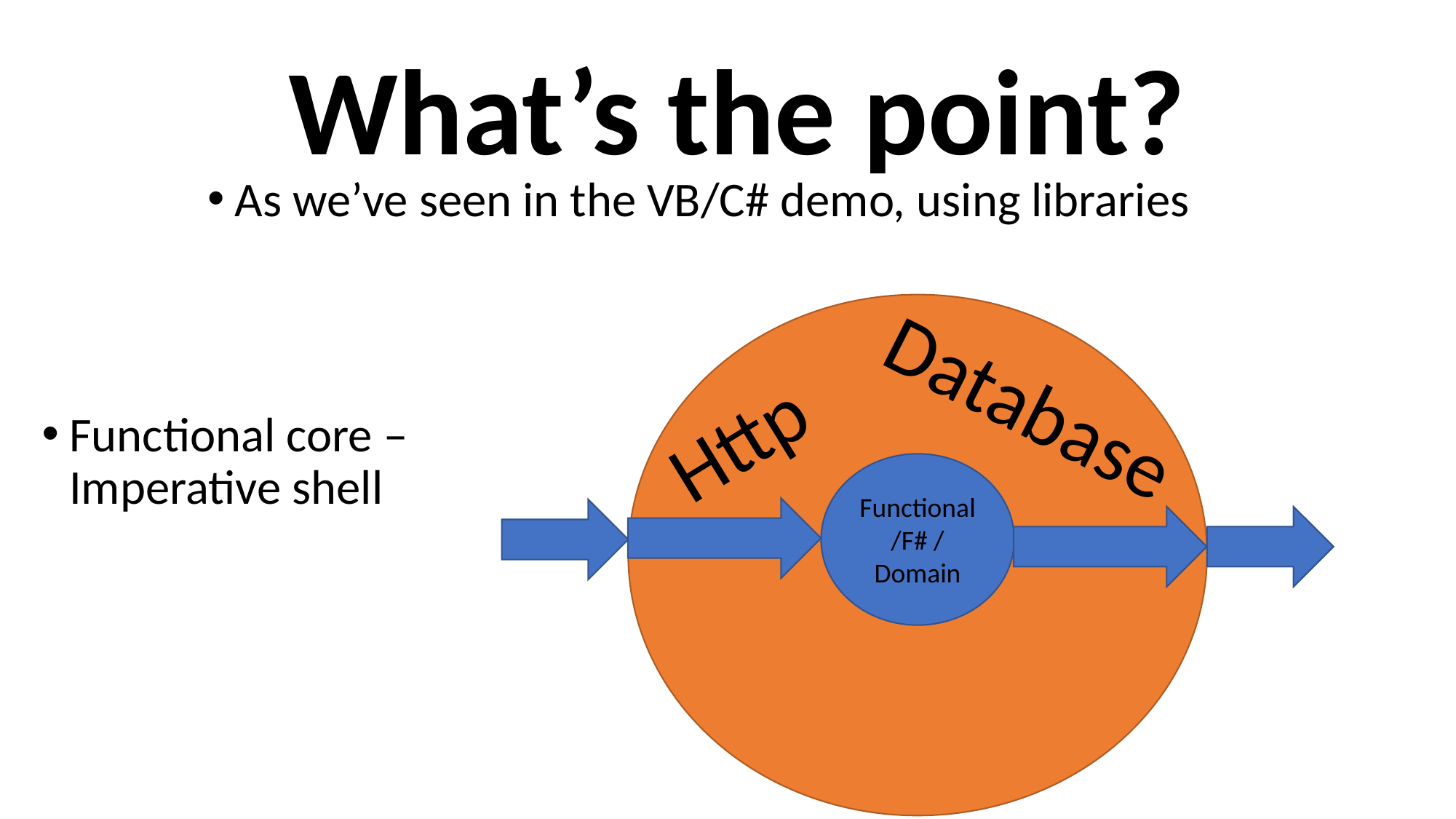

What’s the point?
As we’ve seen in the VB/C# demo, using libraries

Database
Http
Functional core – Imperative shell

Functional/F# / Domain